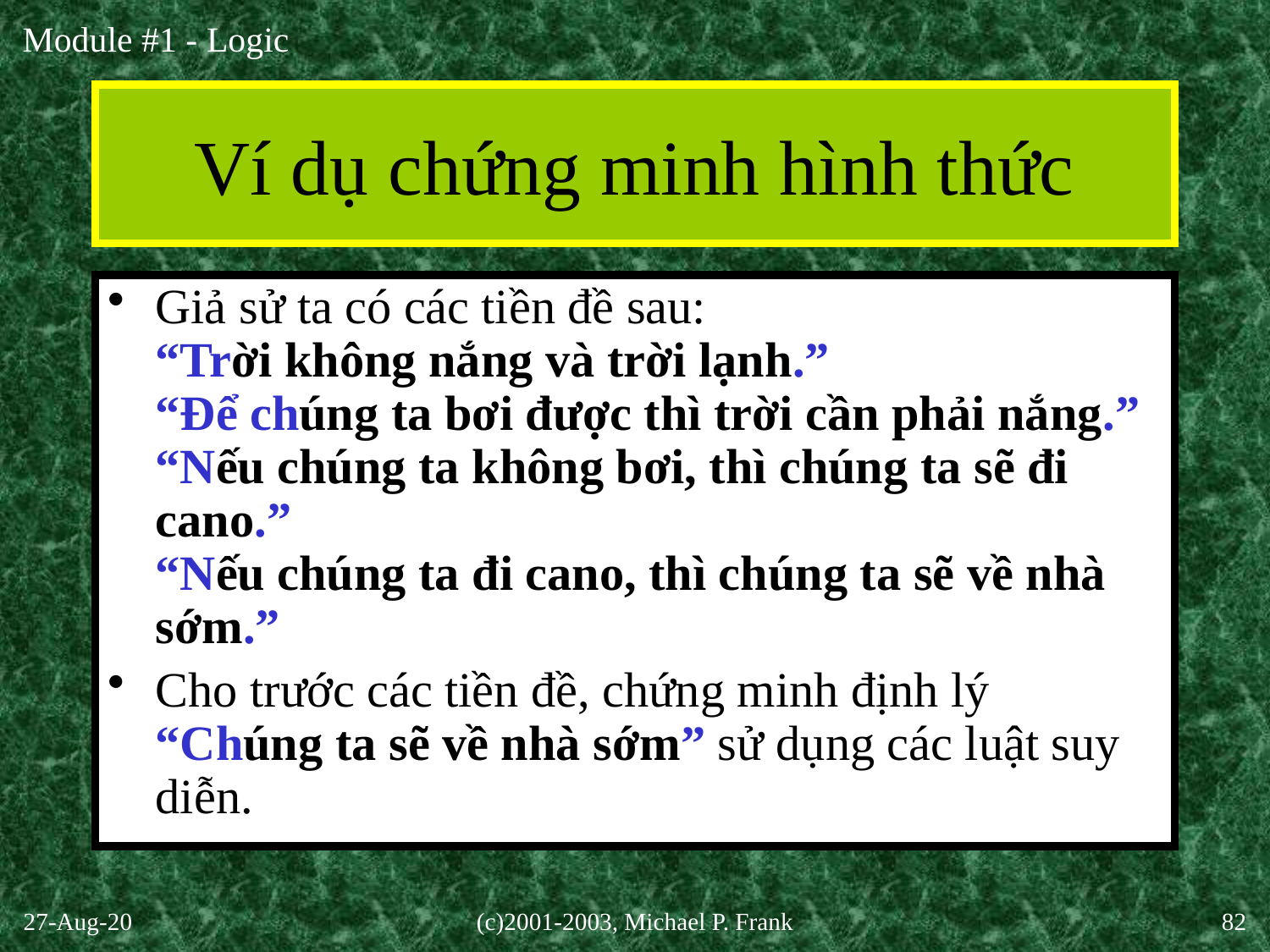

# Ví dụ chứng minh hình thức
Giả sử ta có các tiền đề sau:
“Trời không nắng và trời lạnh.”
“Để chúng ta bơi được thì trời cần phải nắng.”
“Nếu chúng ta không bơi, thì chúng ta sẽ đi cano.”
“Nếu chúng ta đi cano, thì chúng ta sẽ về nhà sớm.”
Cho trước các tiền đề, chứng minh định lý
“Chúng ta sẽ về nhà sớm” sử dụng các luật suy diễn.
27-Aug-20
(c)2001-2003, Michael P. Frank
82